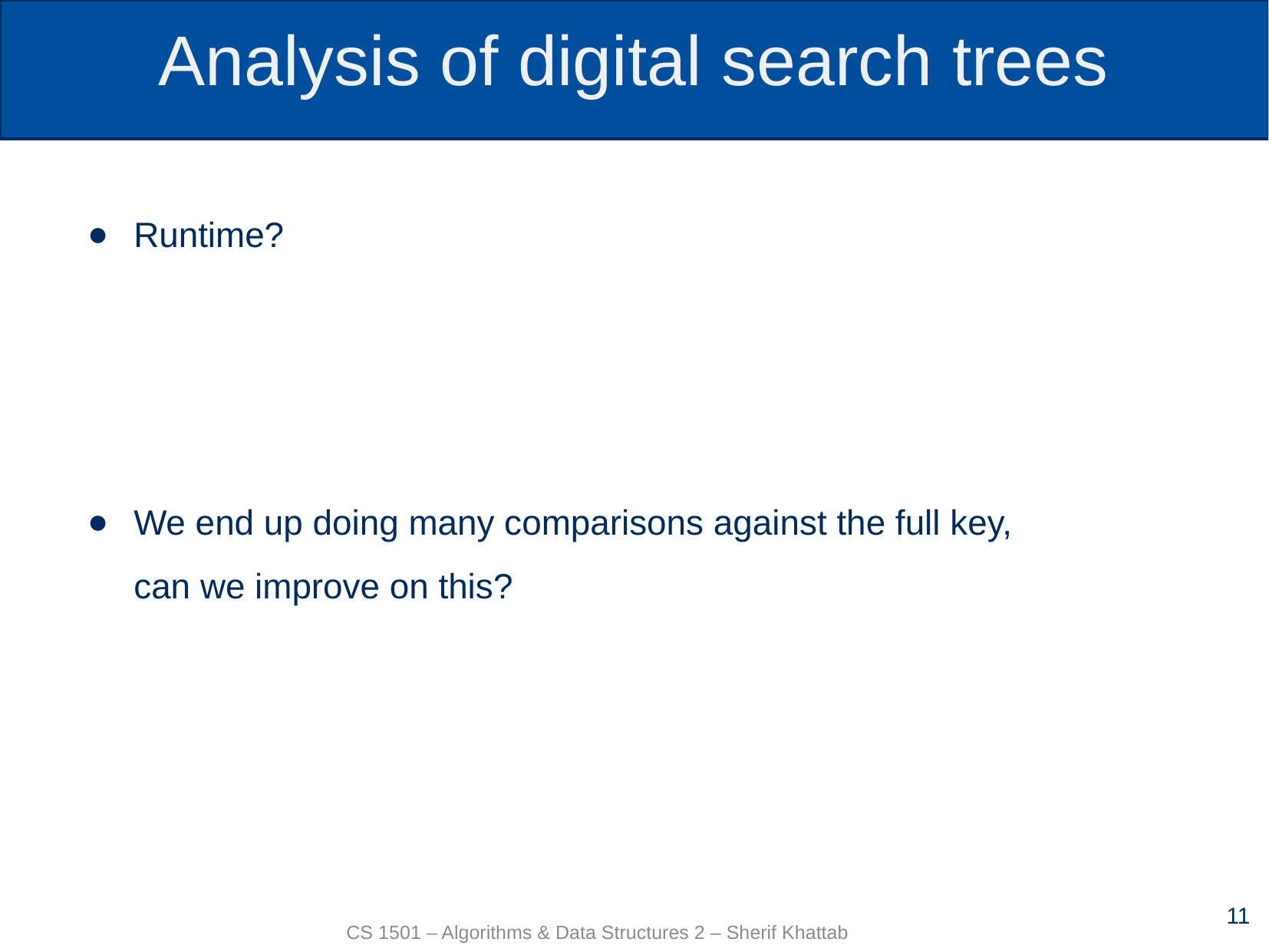

# Analysis of digital search trees
Runtime?

We end up doing many comparisons against the full key,
can we improve on this?
11
CS 1501 – Algorithms & Data Structures 2 – Sherif Khattab